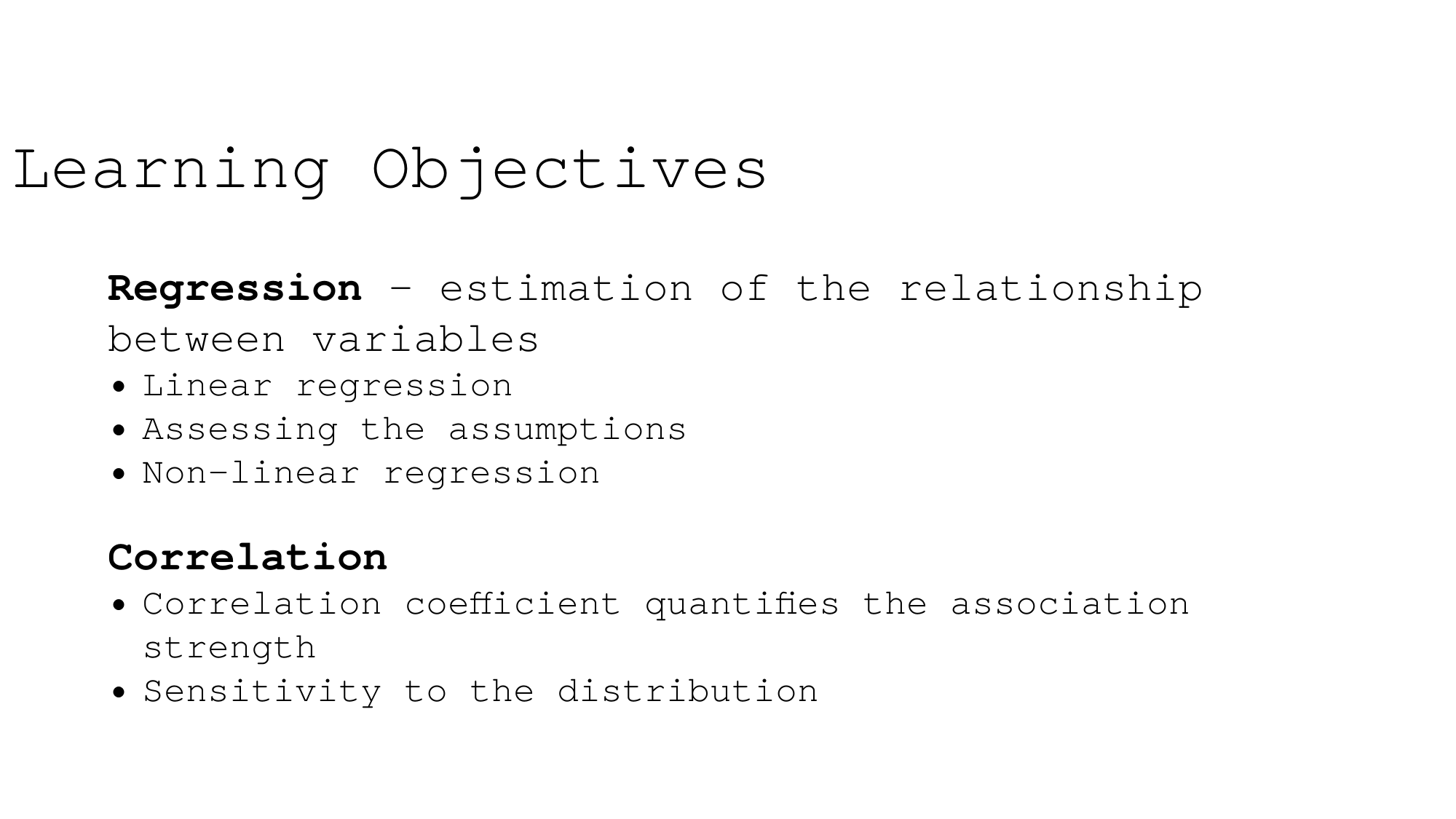

Learning Objectives
Regression – estimation of the relationship between variables
Linear regression
Assessing the assumptions
Non-linear regression

Correlation
Correlation coefficient quantifies the association strength
Sensitivity to the distribution